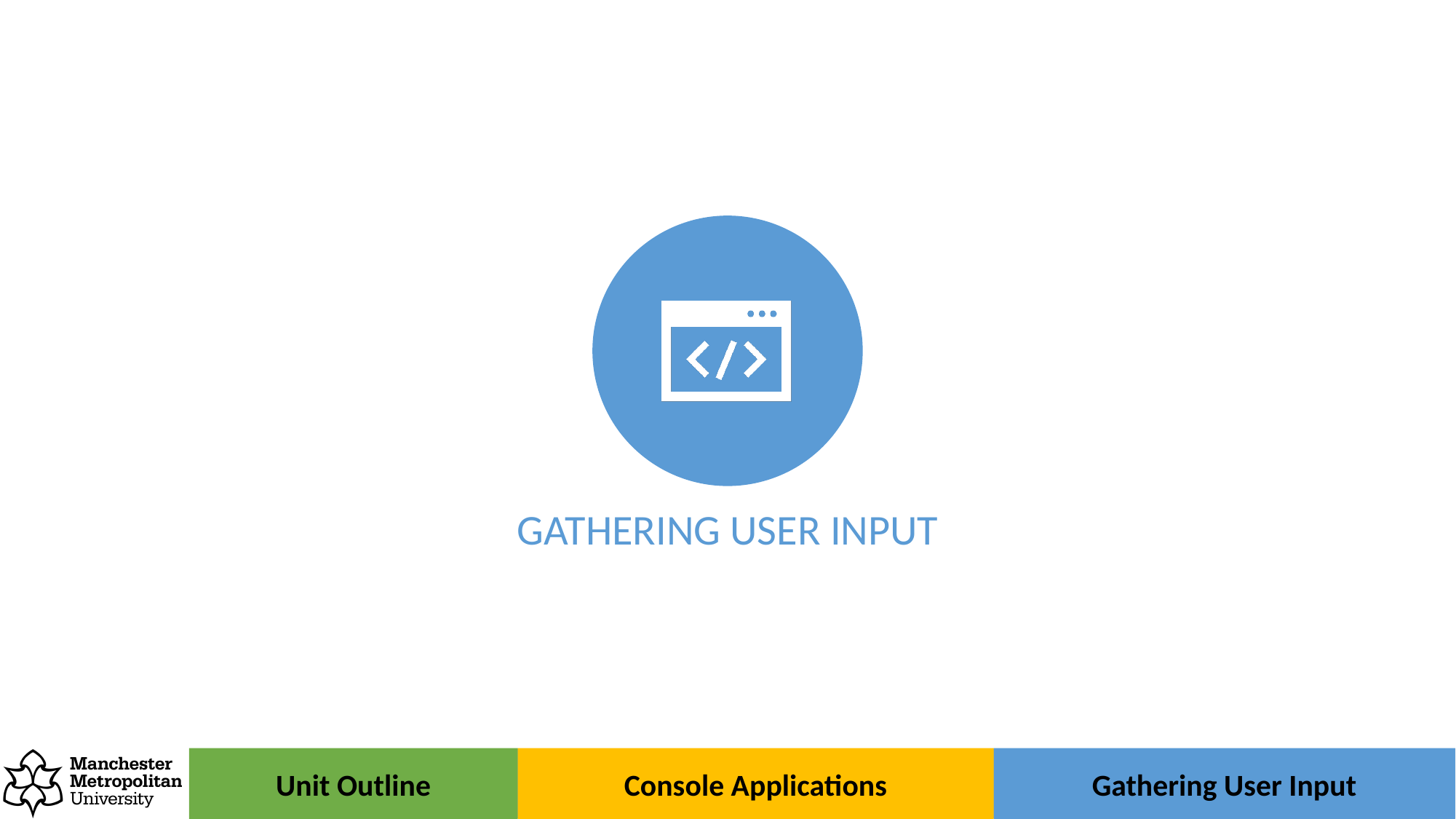

Gathering User Input

Unit Outline
Gathering User Input
Console Applications